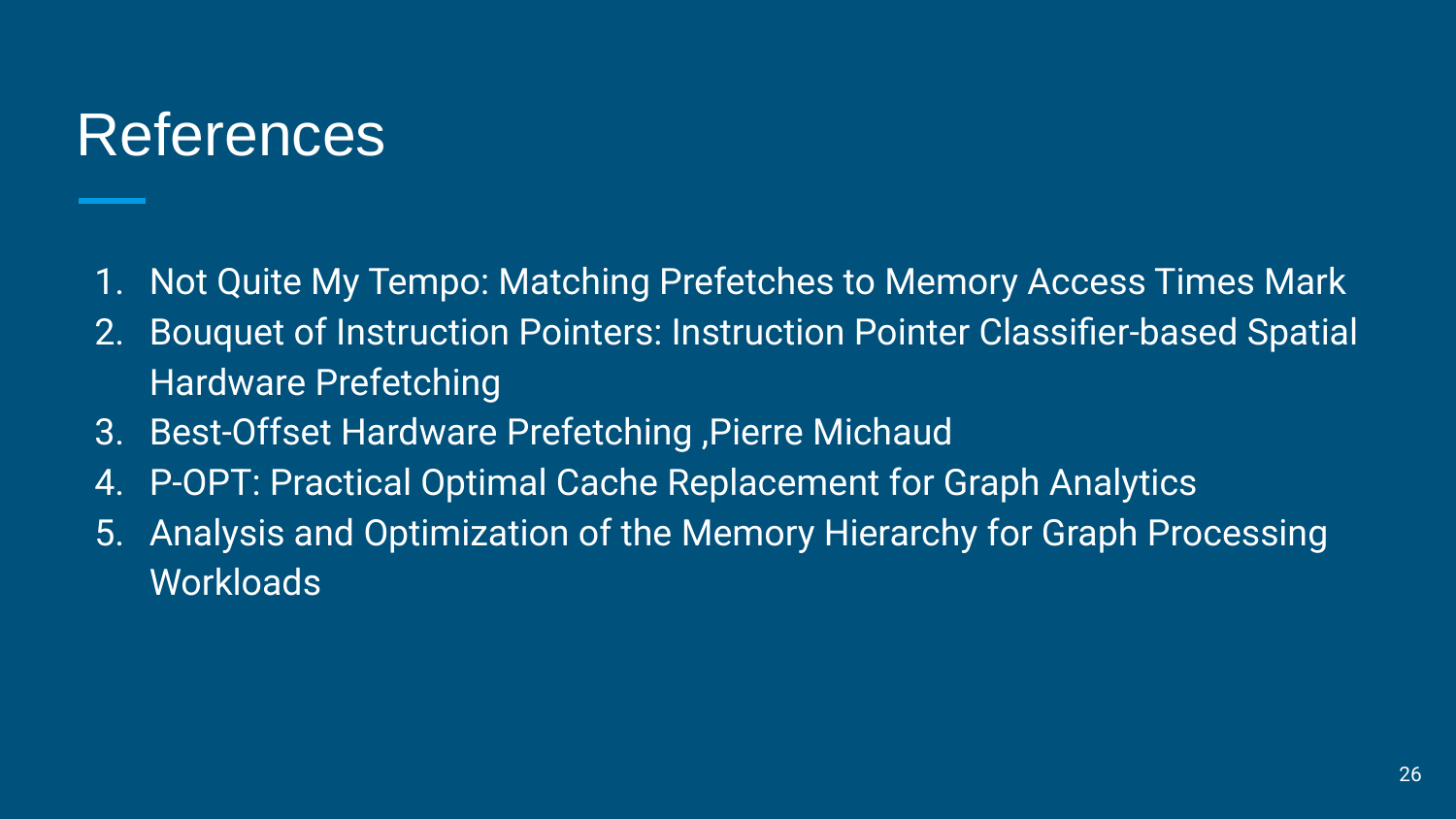

# References
Not Quite My Tempo: Matching Prefetches to Memory Access Times Mark
Bouquet of Instruction Pointers: Instruction Pointer Classifier-based Spatial Hardware Prefetching
Best-Offset Hardware Prefetching ,Pierre Michaud
P-OPT: Practical Optimal Cache Replacement for Graph Analytics
Analysis and Optimization of the Memory Hierarchy for Graph Processing Workloads

26